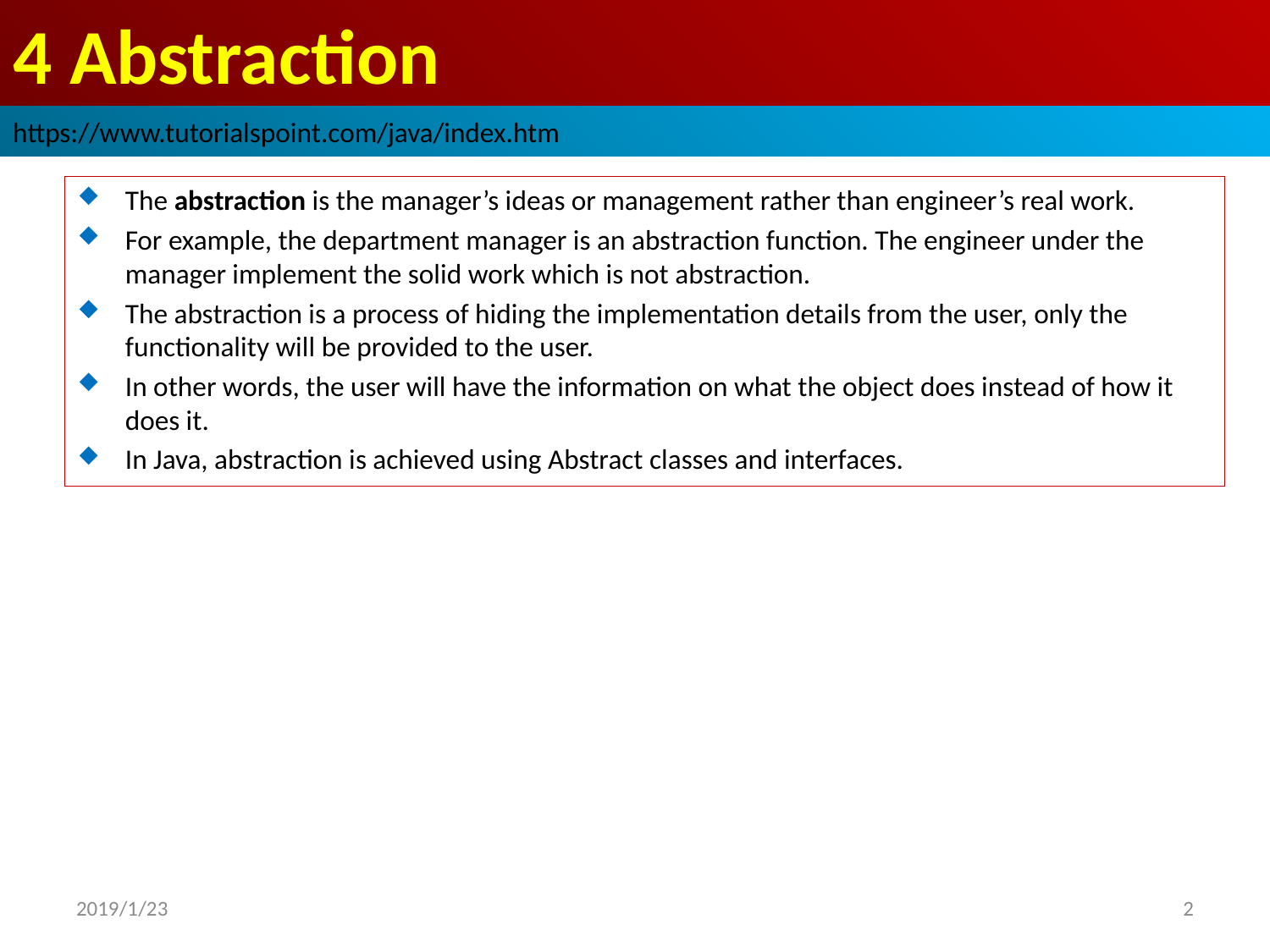

# 4 Abstraction
https://www.tutorialspoint.com/java/index.htm
The abstraction is the manager’s ideas or management rather than engineer’s real work.
For example, the department manager is an abstraction function. The engineer under the manager implement the solid work which is not abstraction.
The abstraction is a process of hiding the implementation details from the user, only the functionality will be provided to the user.
In other words, the user will have the information on what the object does instead of how it does it.
In Java, abstraction is achieved using Abstract classes and interfaces.
2019/1/23
2